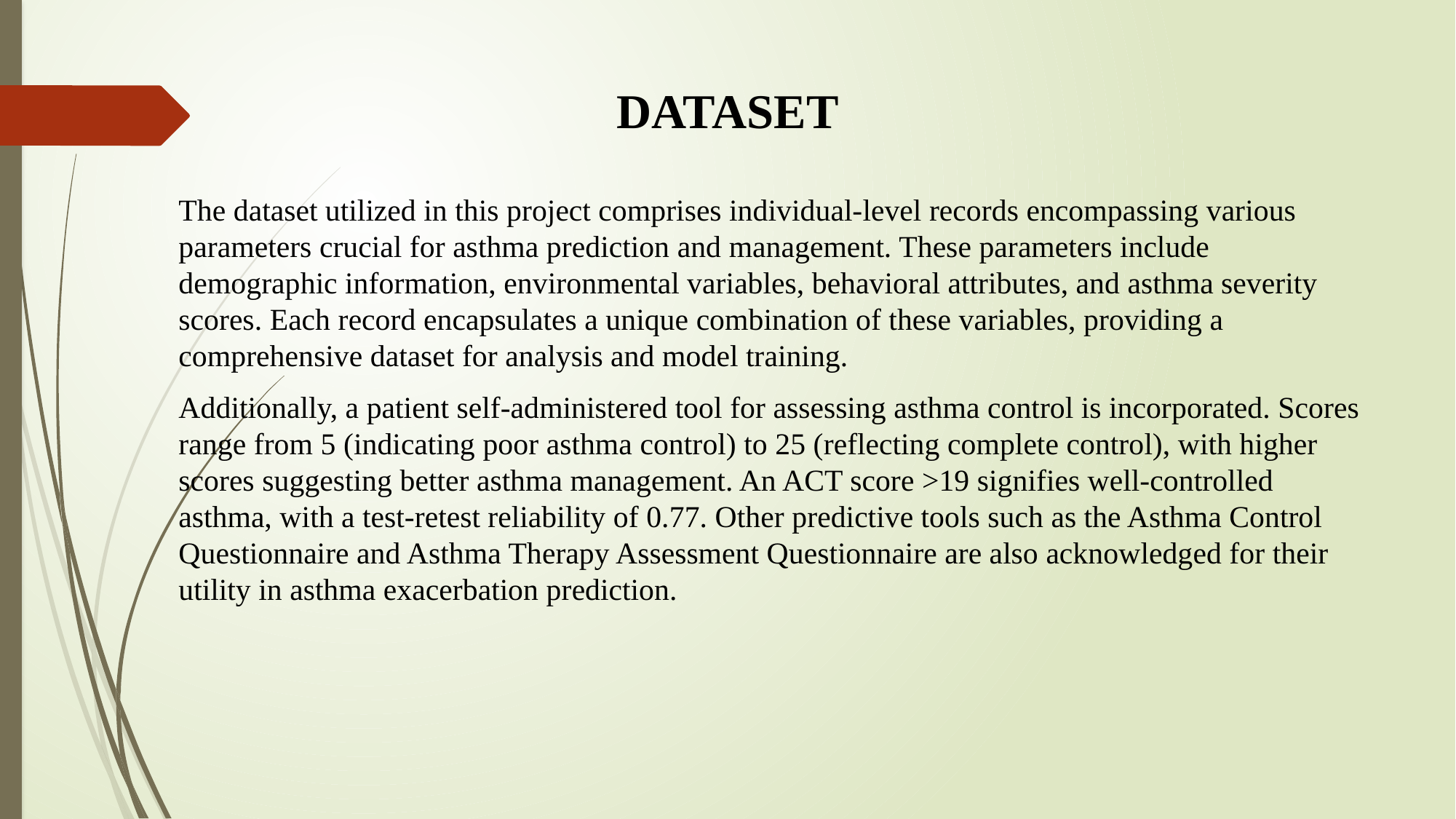

# DATASET
The dataset utilized in this project comprises individual-level records encompassing various parameters crucial for asthma prediction and management. These parameters include demographic information, environmental variables, behavioral attributes, and asthma severity scores. Each record encapsulates a unique combination of these variables, providing a comprehensive dataset for analysis and model training.
Additionally, a patient self-administered tool for assessing asthma control is incorporated. Scores range from 5 (indicating poor asthma control) to 25 (reflecting complete control), with higher scores suggesting better asthma management. An ACT score >19 signifies well-controlled asthma, with a test-retest reliability of 0.77. Other predictive tools such as the Asthma Control Questionnaire and Asthma Therapy Assessment Questionnaire are also acknowledged for their utility in asthma exacerbation prediction.